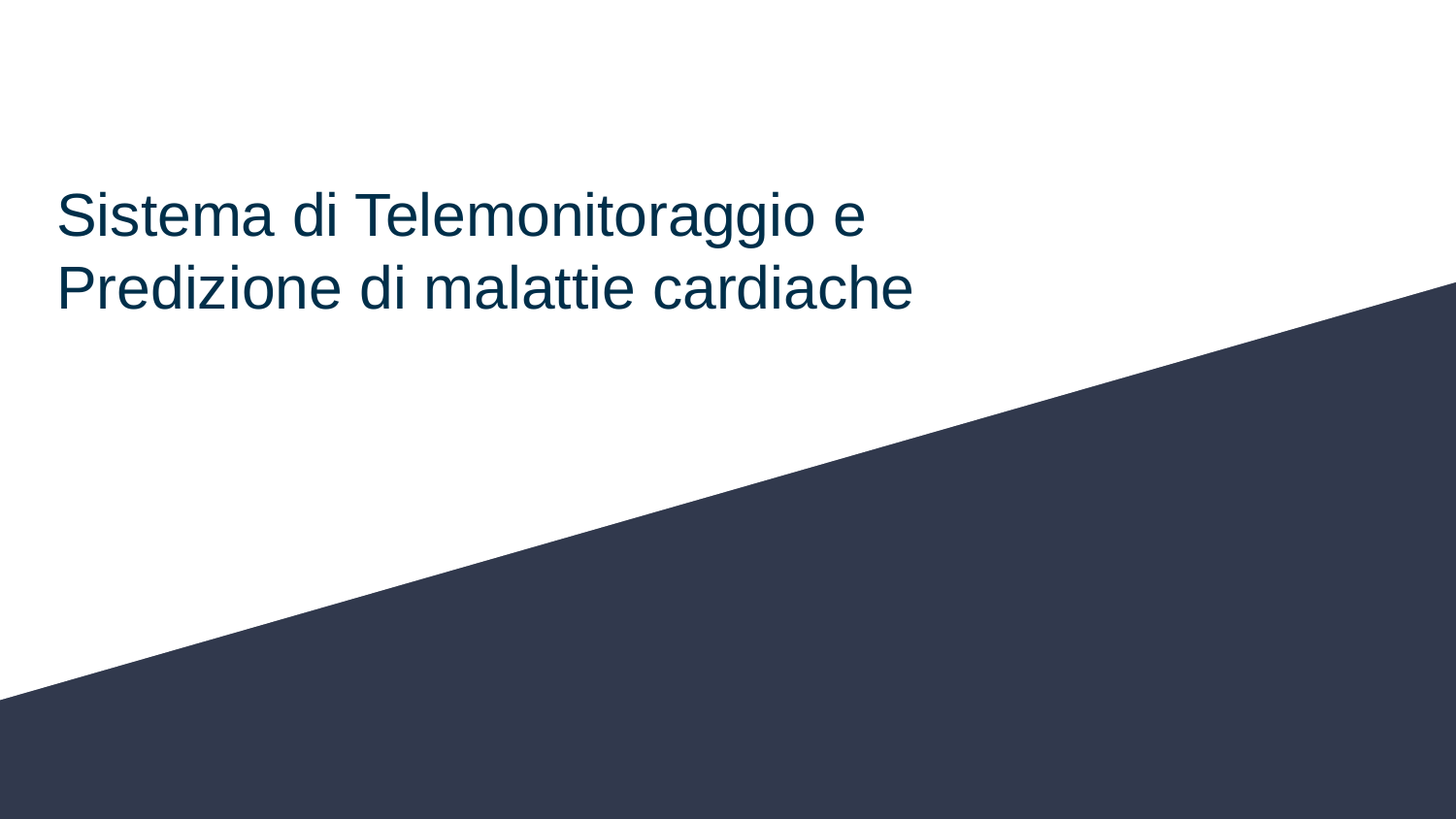

# Sistema di Telemonitoraggio e Predizione di malattie cardiache